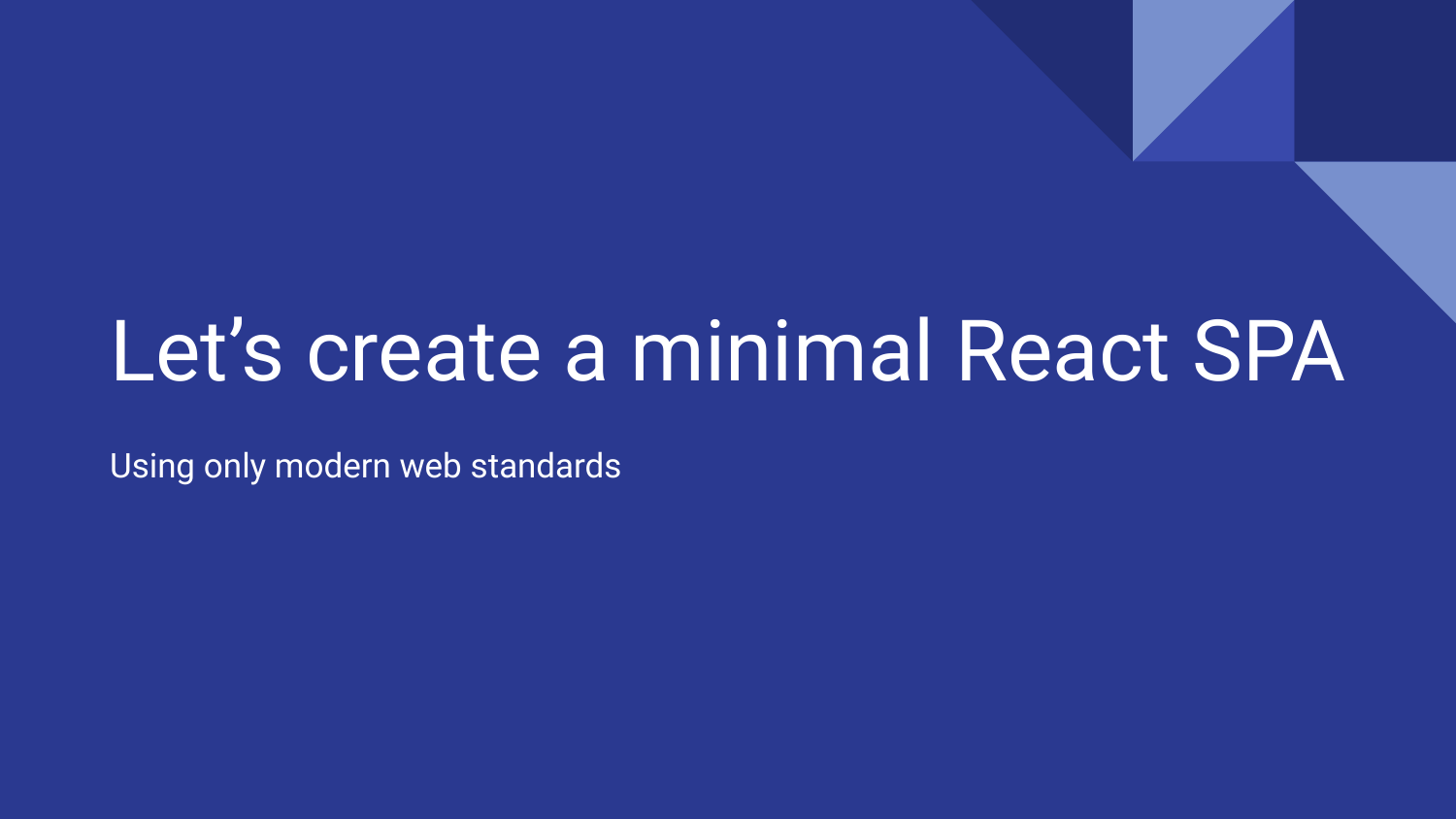

# Let’s create a minimal React SPA
Using only modern web standards